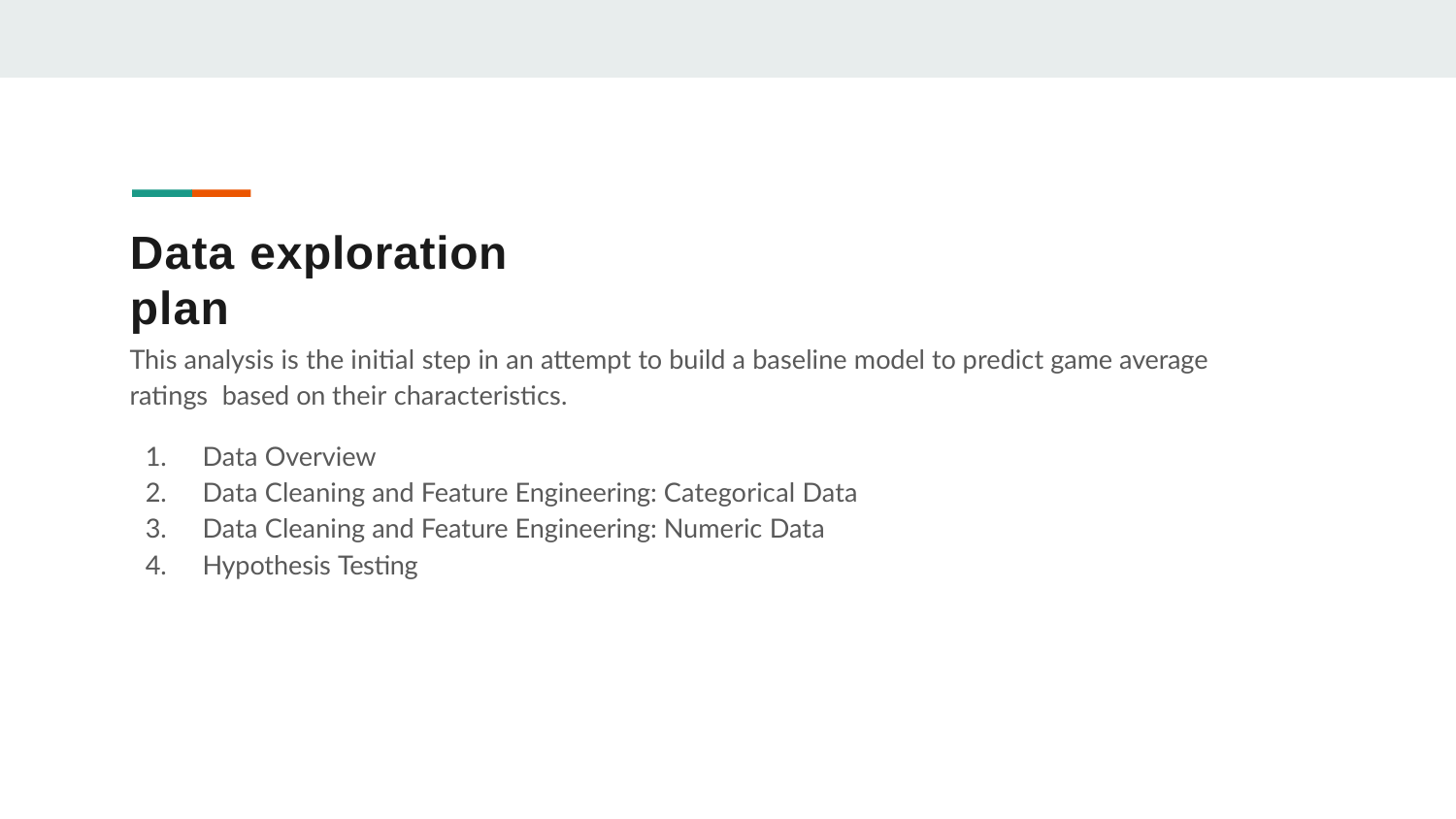

# Data exploration plan
This analysis is the initial step in an attempt to build a baseline model to predict game average ratings  based on their characteristics.

Data Overview
Data Cleaning and Feature Engineering: Categorical Data
Data Cleaning and Feature Engineering: Numeric Data
Hypothesis Testing